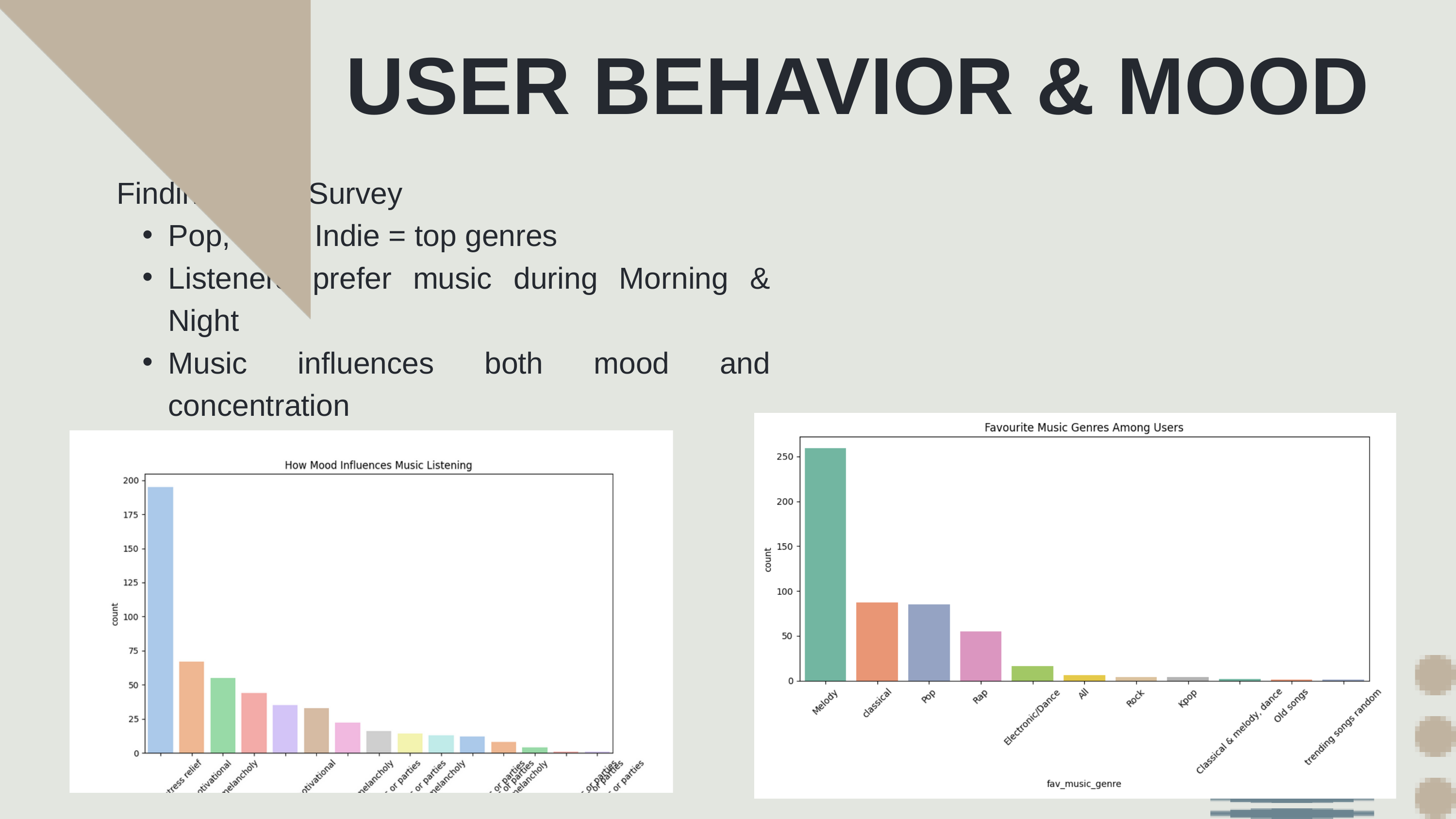

USER BEHAVIOR & MOOD

Findings from Survey
Pop, Lo-fi, Indie = top genres
Listeners prefer music during Morning & Night
Music influences both mood and concentration